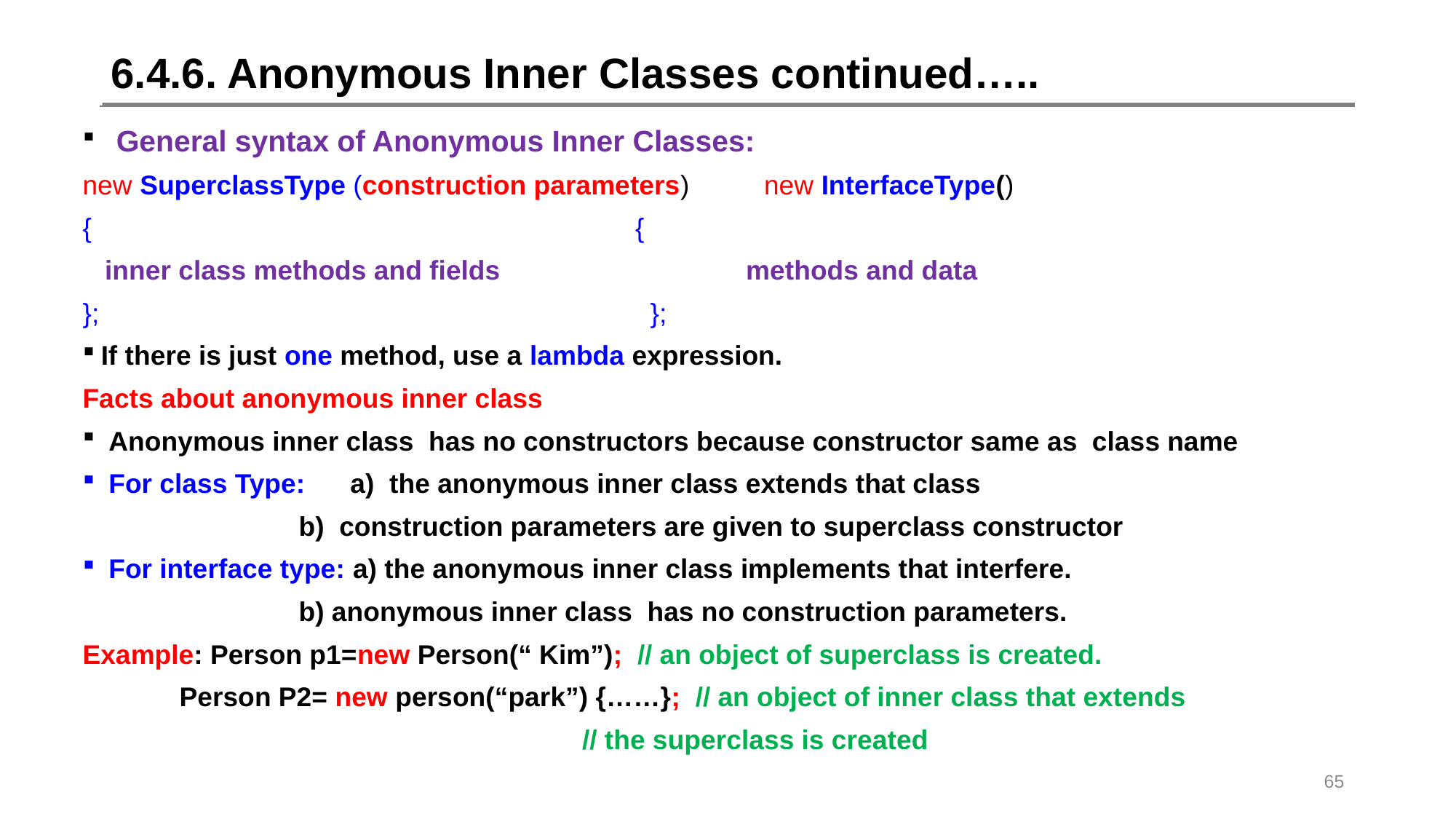

# 6.4.6. Anonymous Inner Classes continued…..
 General syntax of Anonymous Inner Classes:
new SuperclassType (construction parameters)          new InterfaceType()
{                                                                         {
   inner class methods and fields                                 methods and data
};                                                                          };
 If there is just one method, use a lambda expression.
Facts about anonymous inner class
Anonymous inner class  has no constructors because constructor same as  class name
For class Type:      a)  the anonymous inner class extends that class
                             b)  construction parameters are given to superclass constructor
For interface type: a) the anonymous inner class implements that interfere.
                             b) anonymous inner class  has no construction parameters.
Example: Person p1=new Person(“ Kim”);  // an object of superclass is created.
             Person P2= new person(“park”) {……};  // an object of inner class that extends
                                                                   // the superclass is created

65